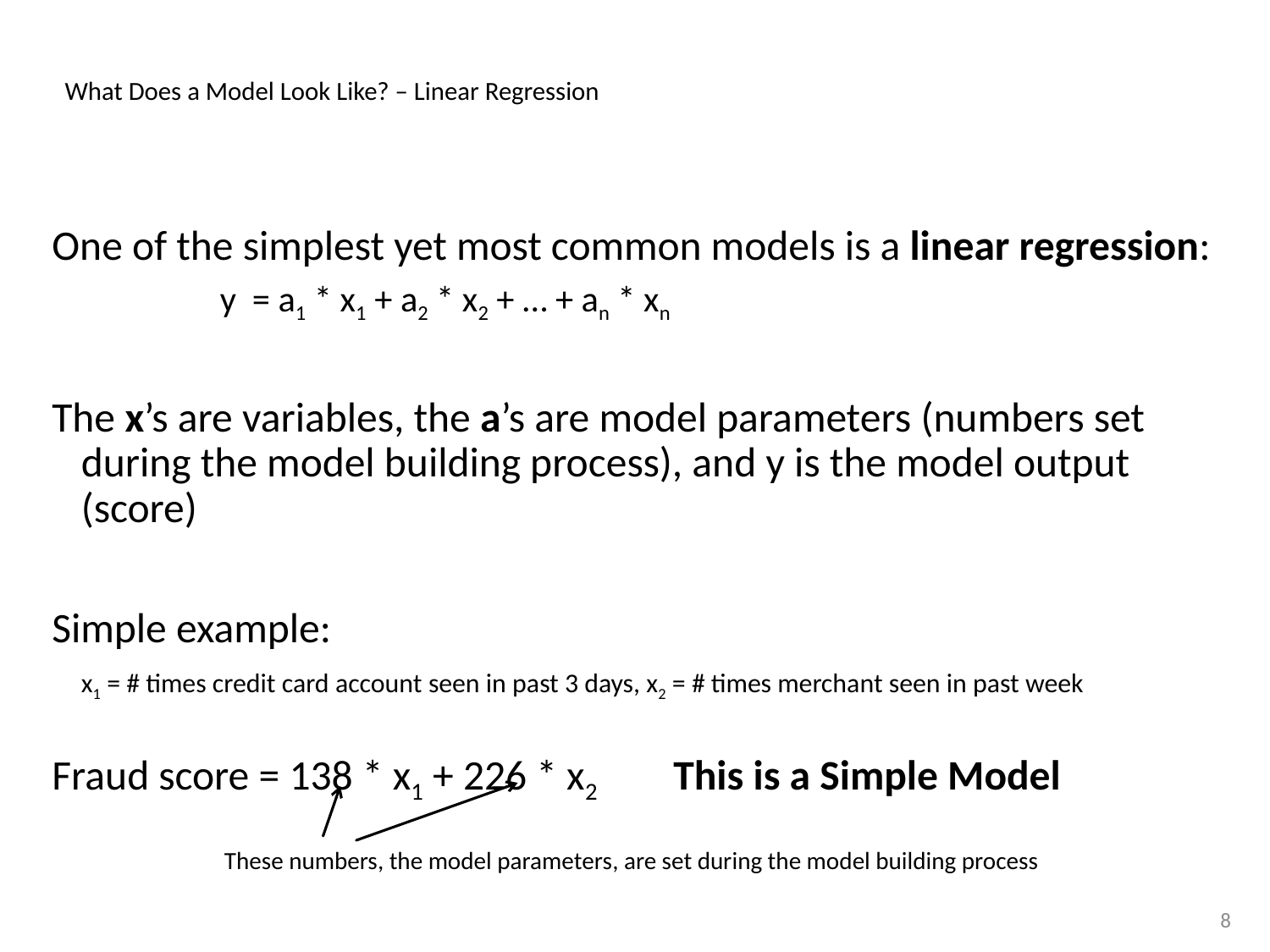

# What Does a Model Look Like? – Linear Regression
One of the simplest yet most common models is a linear regression:
			          y  = a1 * x1 + a2 * x2 + … + an * xn

The x’s are variables, the a’s are model parameters (numbers set during the model building process), and y is the model output (score)

Simple example:
	x1 = # times credit card account seen in past 3 days, x2 = # times merchant seen in past week

Fraud score = 138 * x1 + 226 * x2        This is a Simple Model
These numbers, the model parameters, are set during the model building process
8